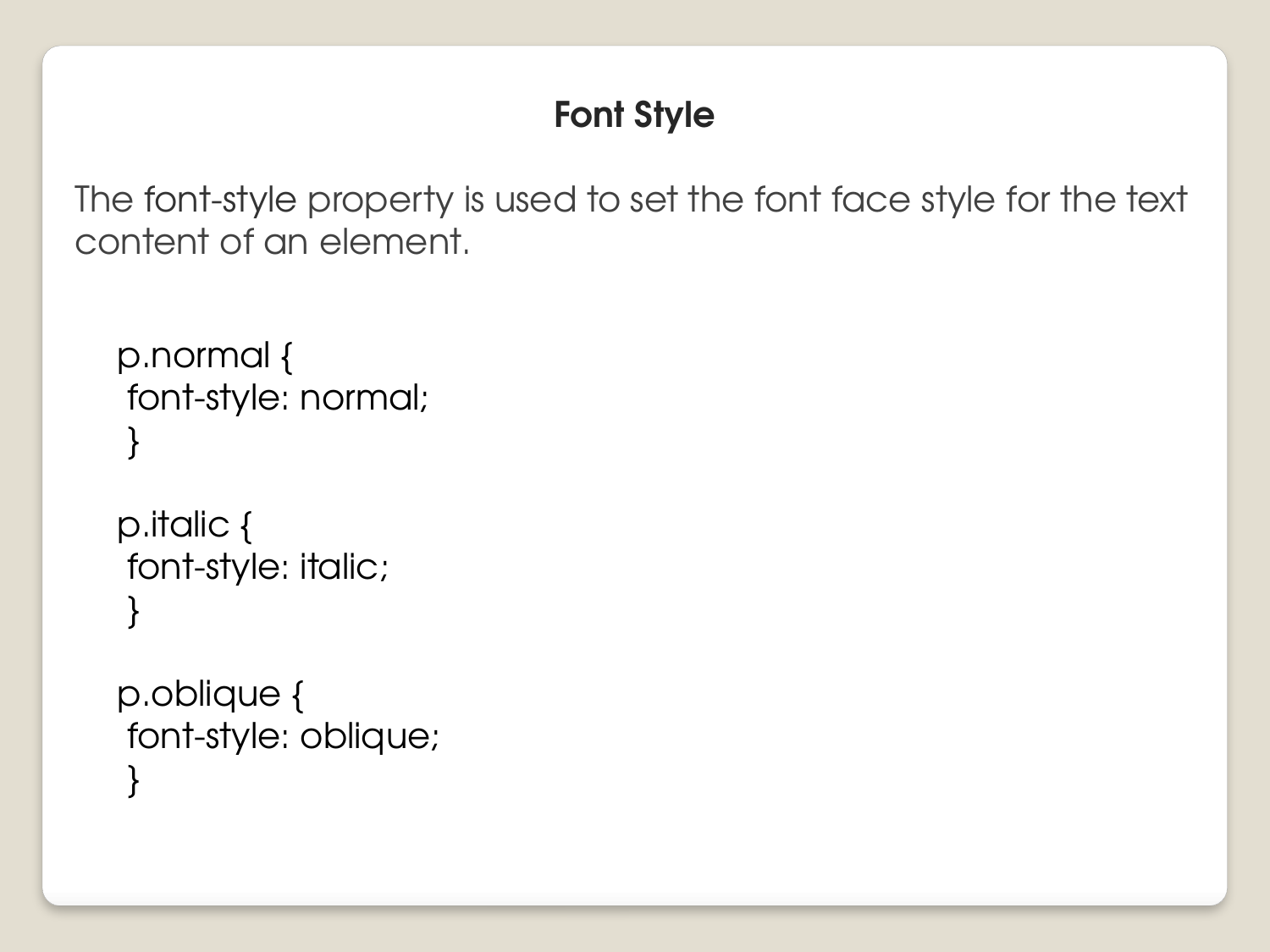

Font Style

The font-style property is used to set the font face style for the text content of an element.
p.normal {
 font-style: normal;
 }

p.italic {
 font-style: italic;
 }

p.oblique {
 font-style: oblique;
 }